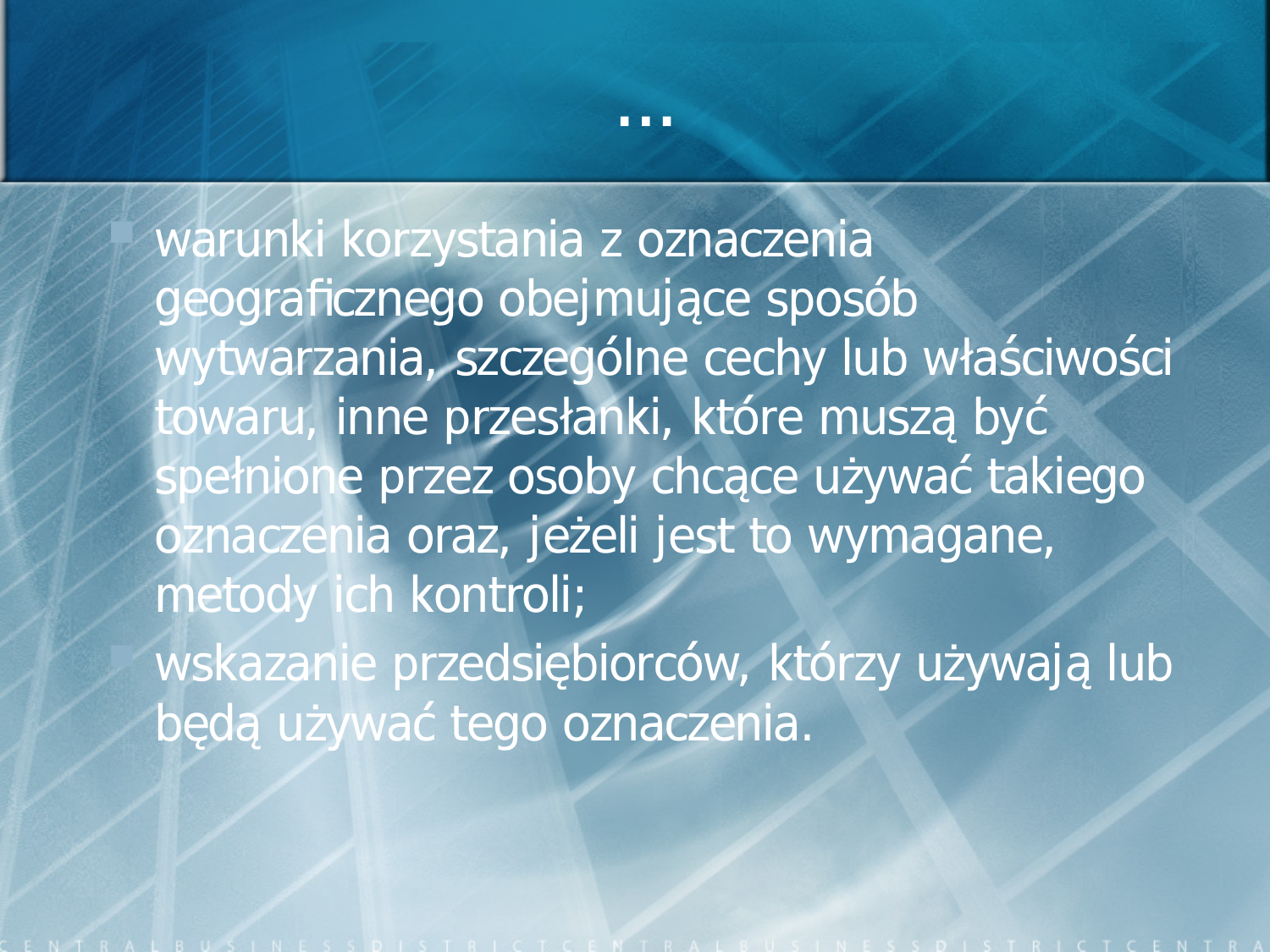

# …
warunki korzystania z oznaczenia geograficznego obejmujące sposób wytwarzania, szczególne cechy lub właściwości towaru, inne przesłanki, które muszą być spełnione przez osoby chcące używać takiego oznaczenia oraz, jeżeli jest to wymagane, metody ich kontroli;
wskazanie przedsiębiorców, którzy używają lub będą używać tego oznaczenia.